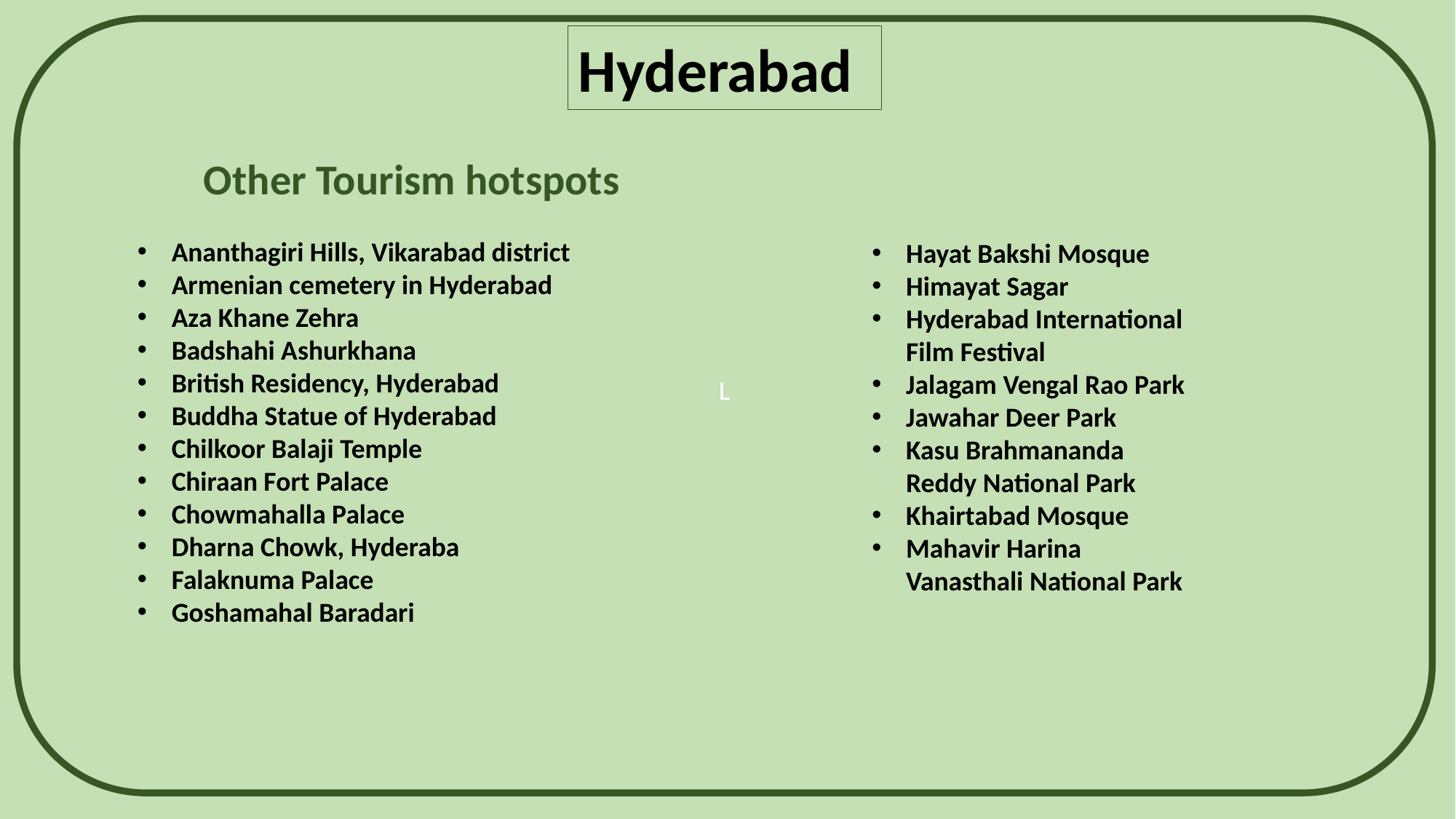

L

Hyderabad
Other Tourism hotspots
Ananthagiri Hills, Vikarabad district
Armenian cemetery in Hyderabad
Aza Khane Zehra
Badshahi Ashurkhana
British Residency, Hyderabad
Buddha Statue of Hyderabad
Chilkoor Balaji Temple
Chiraan Fort Palace
Chowmahalla Palace
Dharna Chowk, Hyderaba
Falaknuma Palace
Goshamahal Baradari
Hayat Bakshi Mosque
Himayat Sagar
Hyderabad International Film Festival
Jalagam Vengal Rao Park
Jawahar Deer Park
Kasu Brahmananda Reddy National Park
Khairtabad Mosque
Mahavir Harina Vanasthali National Park